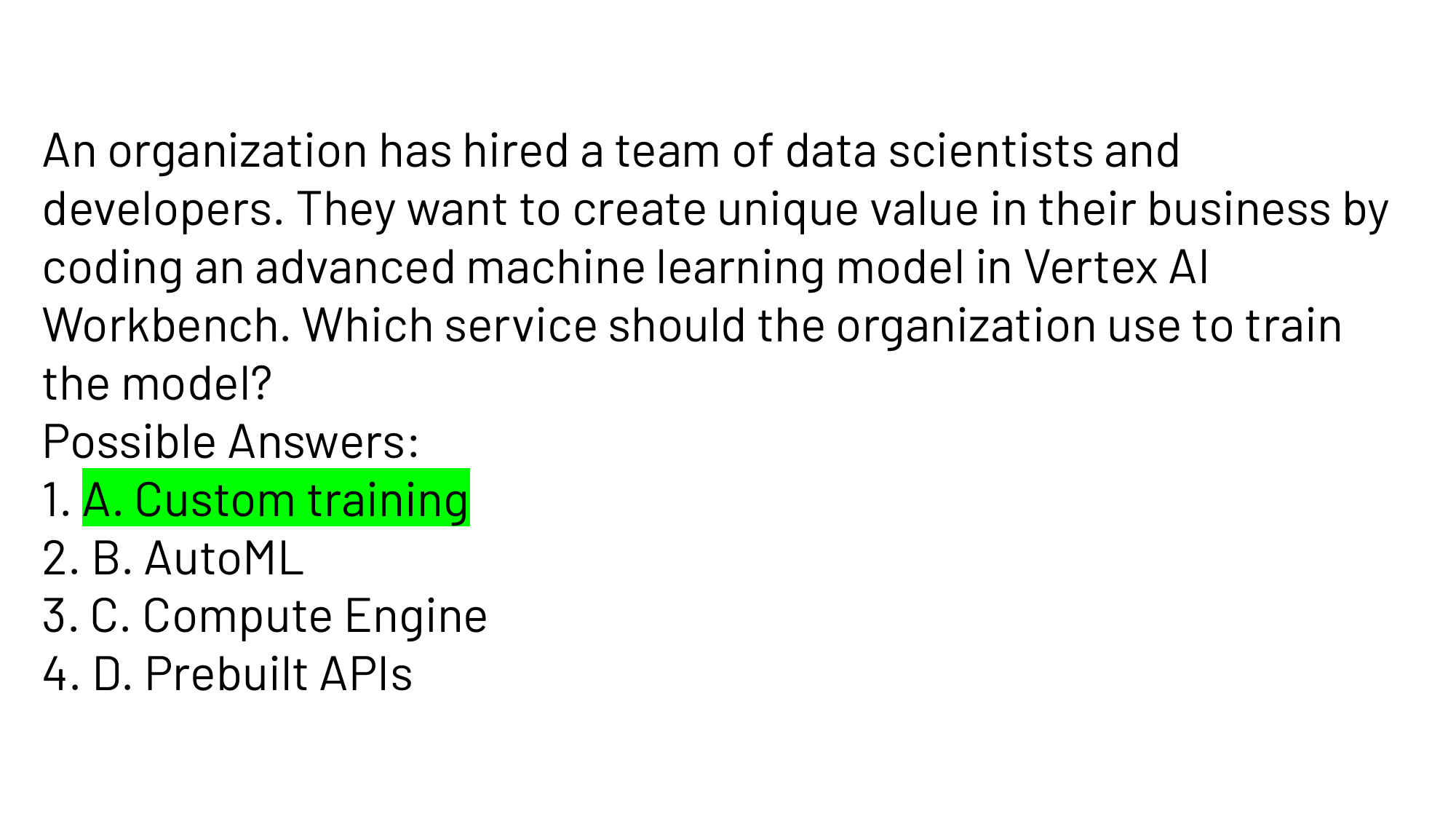

An organization has hired a team of data scientists and developers. They want to create unique value in their business by coding an advanced machine learning model in Vertex AI Workbench. Which service should the organization use to train the model?
Possible Answers:
1. A. Custom training
2. B. AutoML
3. C. Compute Engine
4. D. Prebuilt APIs